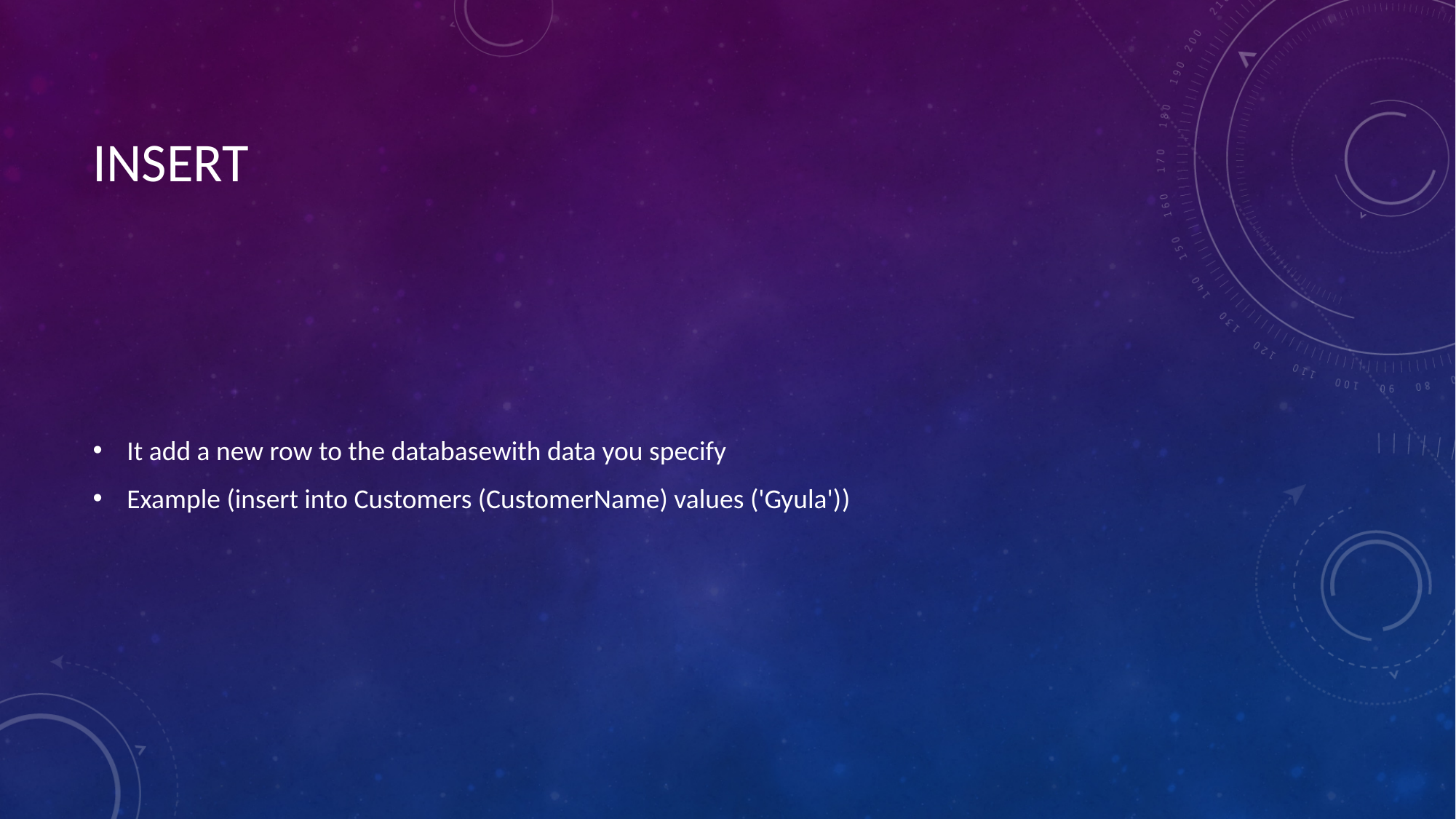

# Insert
It add a new row to the databasewith data you specify
Example (insert into Customers (CustomerName) values ('Gyula'))